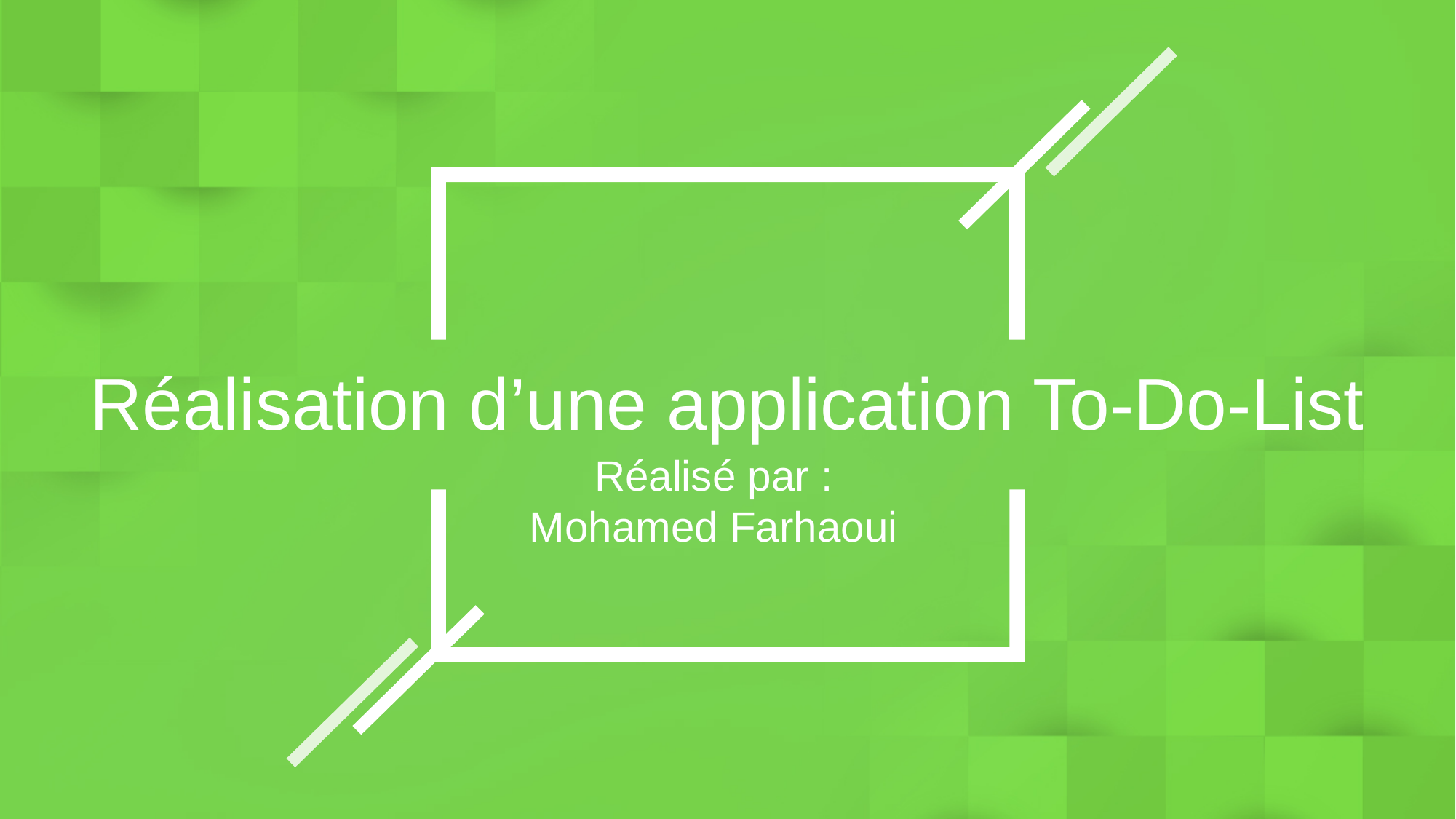

Réalisation d’une application To-Do-List
Réalisé par :
Mohamed Farhaoui